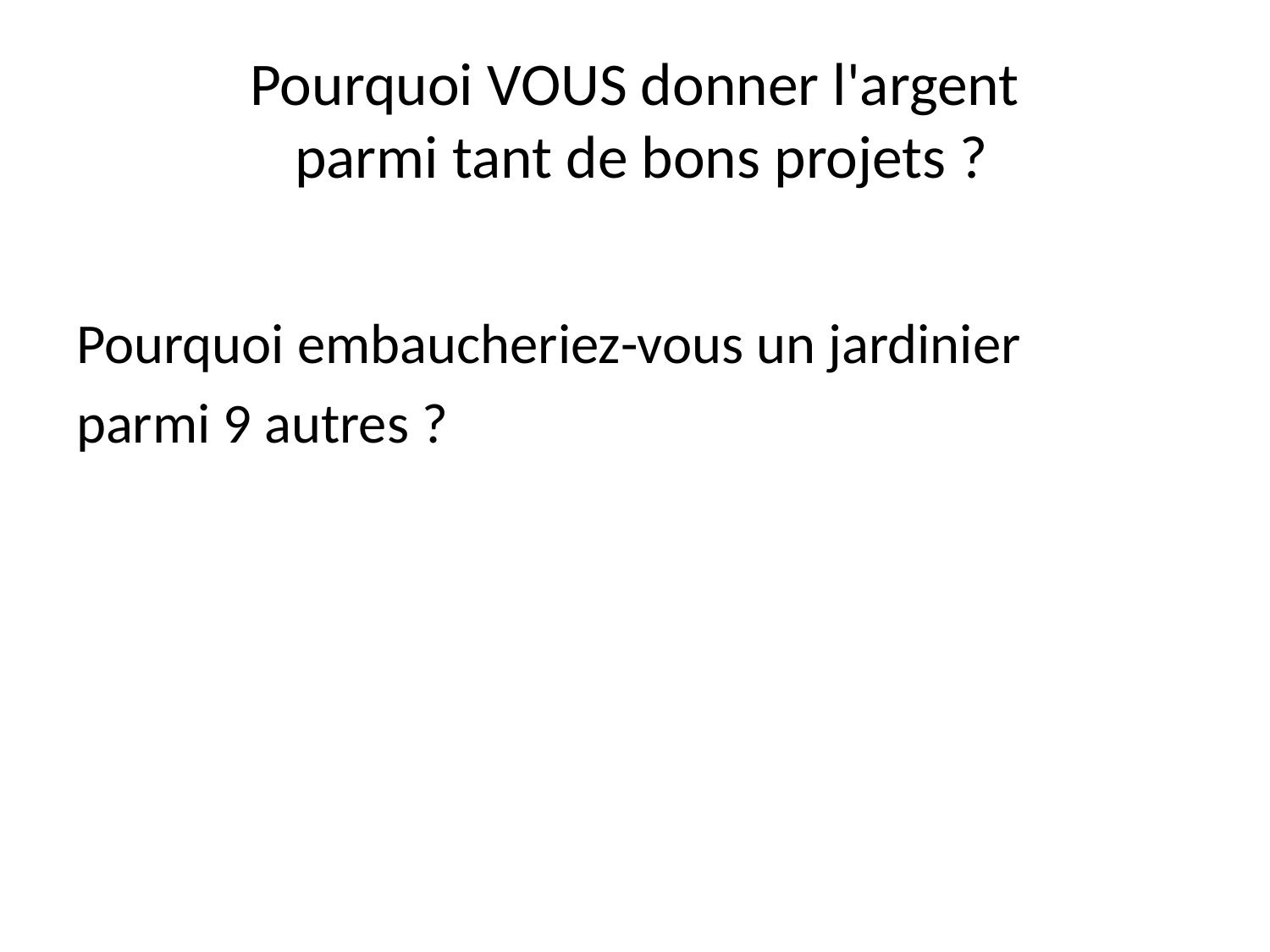

# Pourquoi VOUS donner l'argent parmi tant de bons projets ?

Pourquoi embaucheriez-vous un jardinier
parmi 9 autres ?